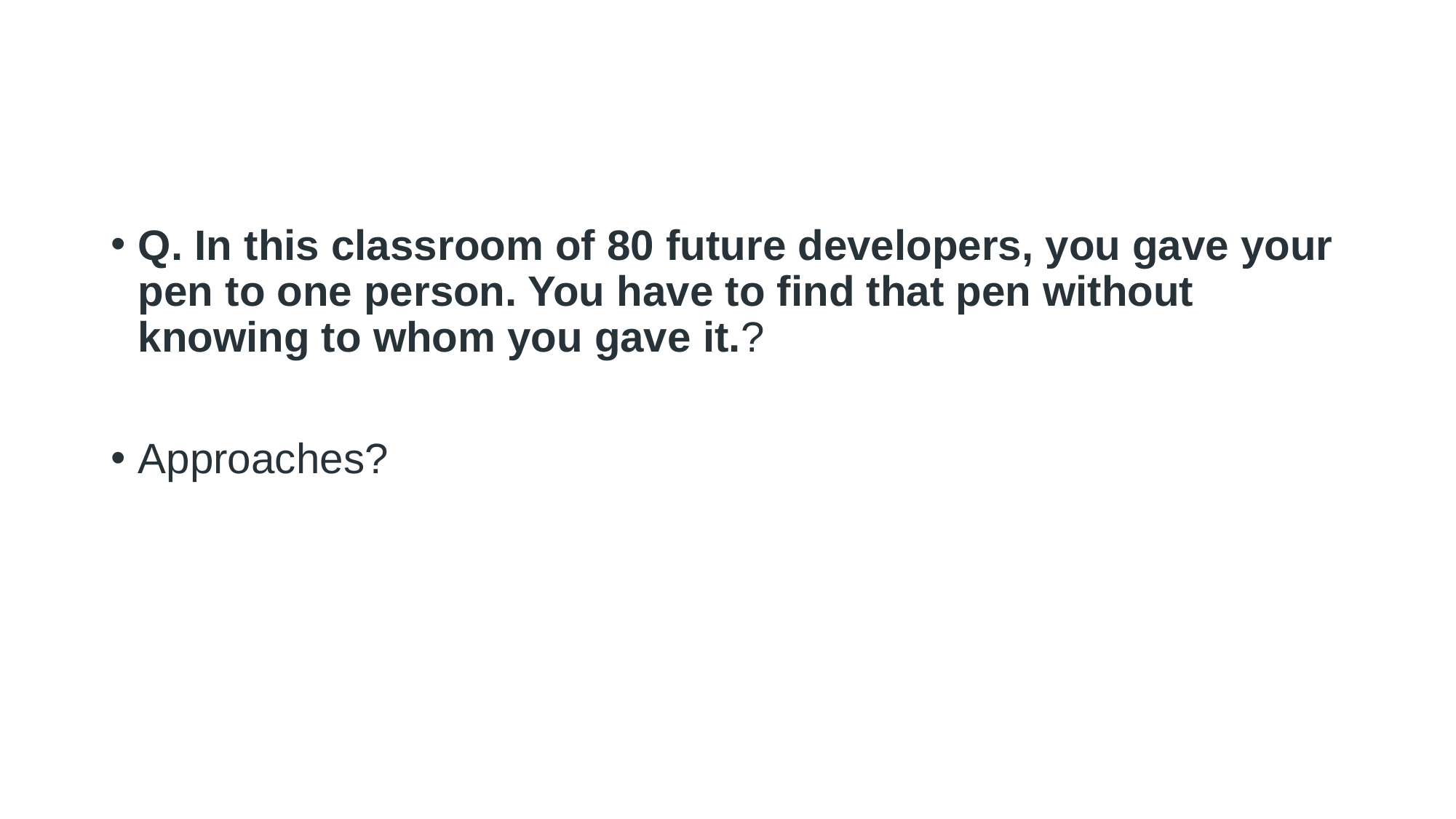

#
Q. In this classroom of 80 future developers, you gave your pen to one person. You have to find that pen without knowing to whom you gave it.?

Approaches?